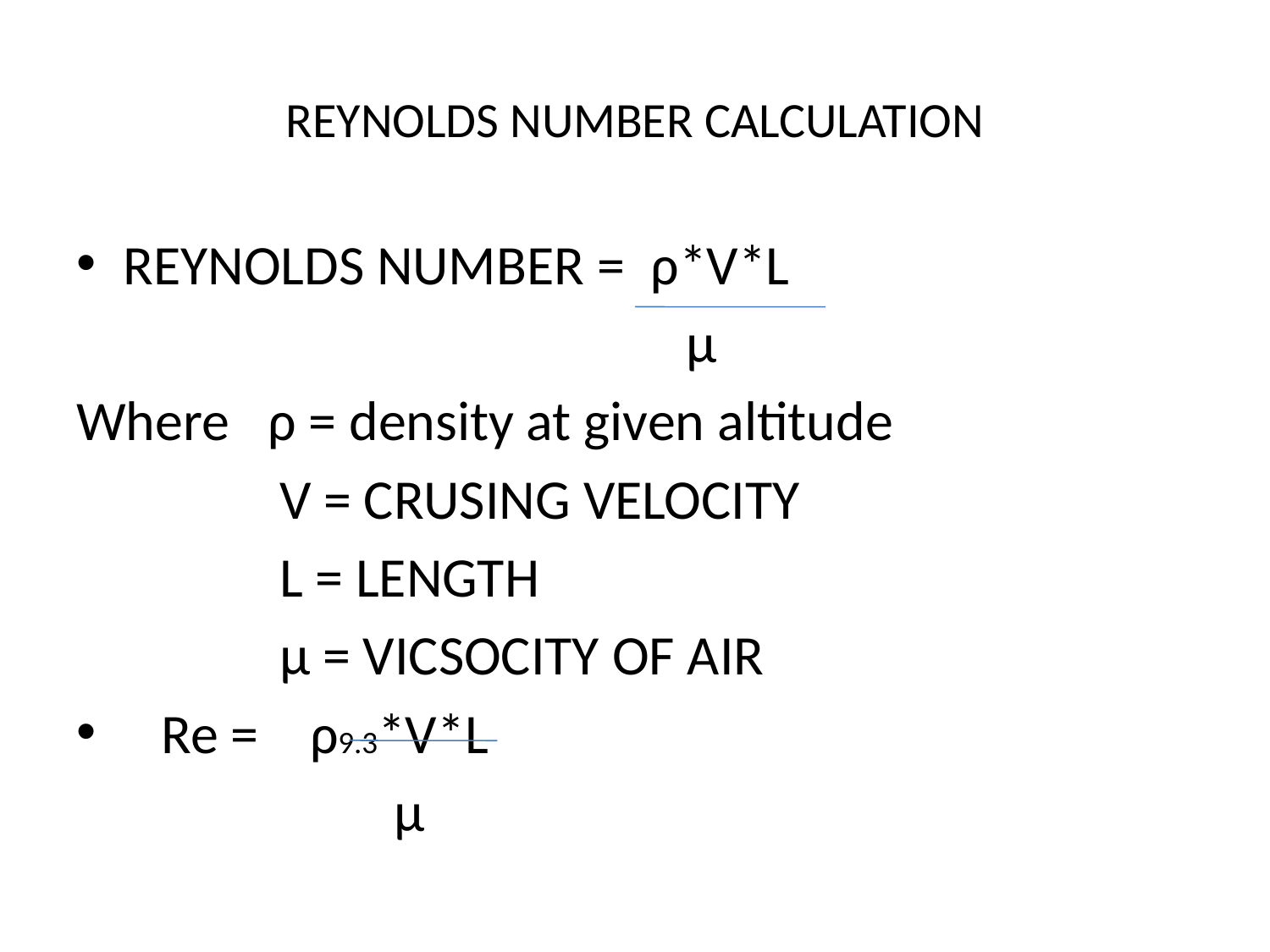

# REYNOLDS NUMBER CALCULATION
REYNOLDS NUMBER =  ρ*V*L
                                                µ
Where   ρ = density at given altitude
                V = CRUSING VELOCITY
                L = LENGTH
                µ = VICSOCITY OF AIR
   Re =    ρ9.3*V*L
                         µ